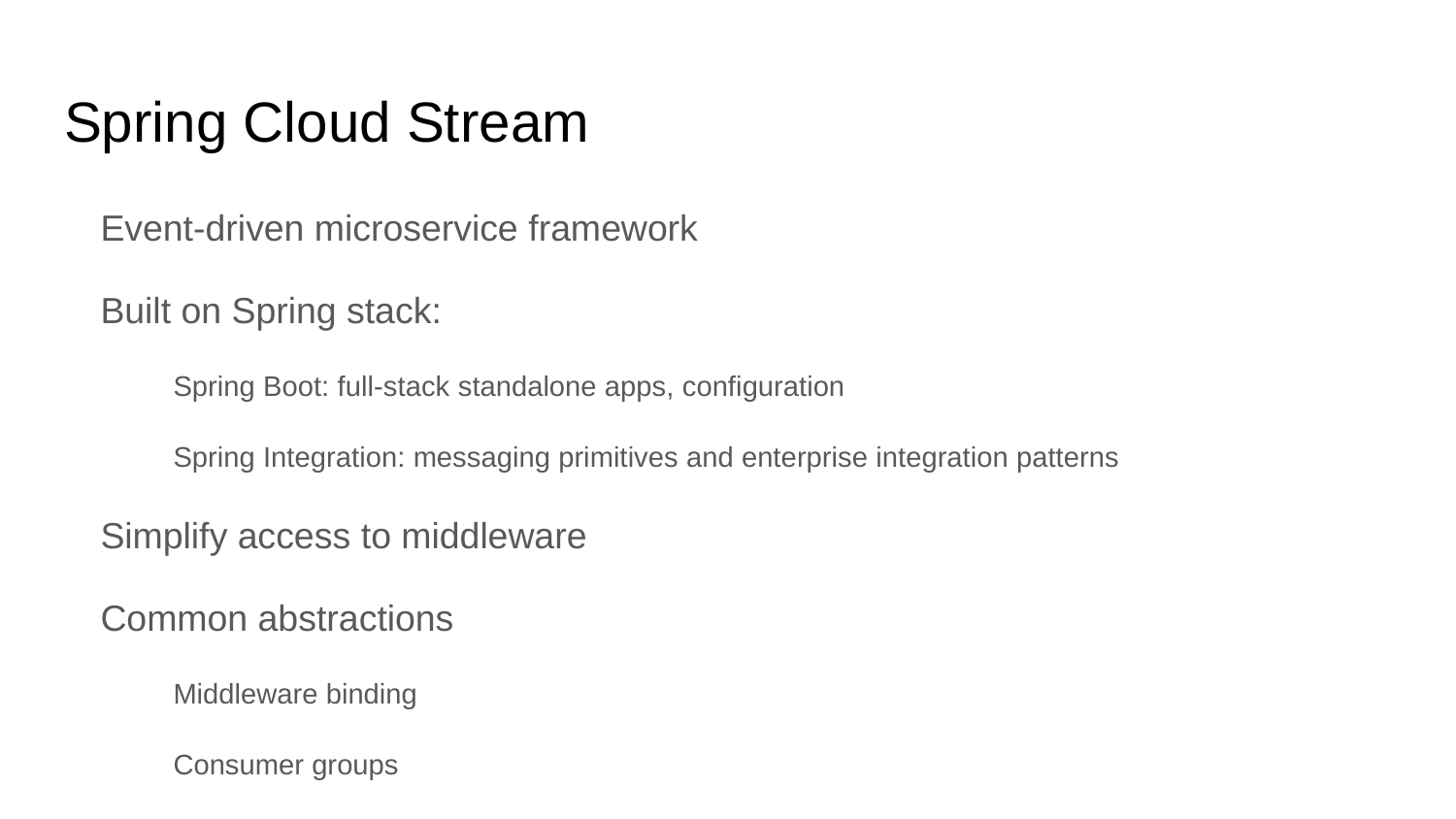

# Spring Cloud Stream
Event-driven microservice framework
Built on Spring stack:
Spring Boot: full-stack standalone apps, configuration
Spring Integration: messaging primitives and enterprise integration patterns
Simplify access to middleware
Common abstractions
Middleware binding
Consumer groups
Partitioning
Pluggable Binder API